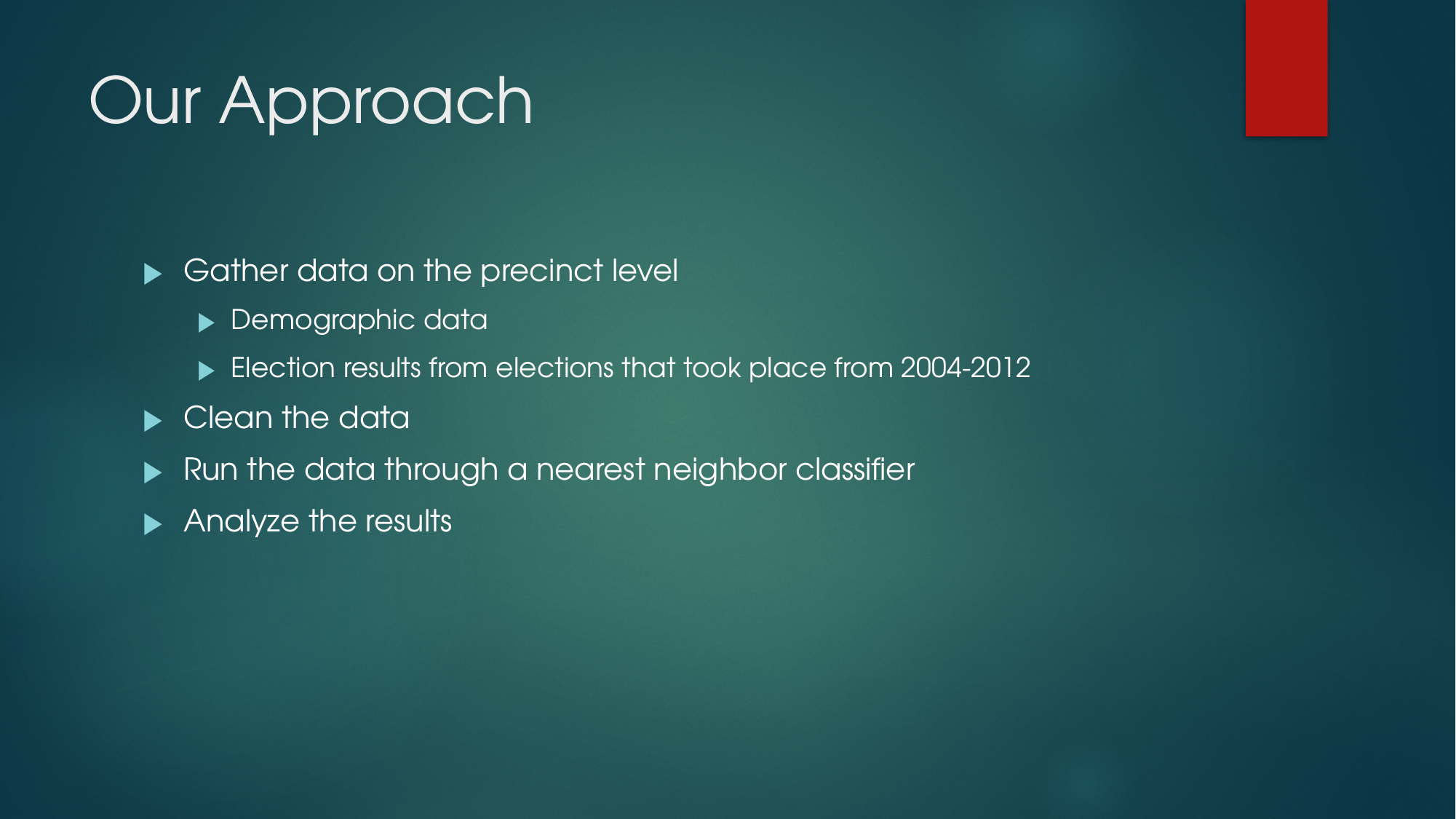

# Our Approach
Gather data on the precinct level
Demographic data
Election results from elections that took place from 2004-2012
Clean the data
Run the data through a nearest neighbor classifier
Analyze the results